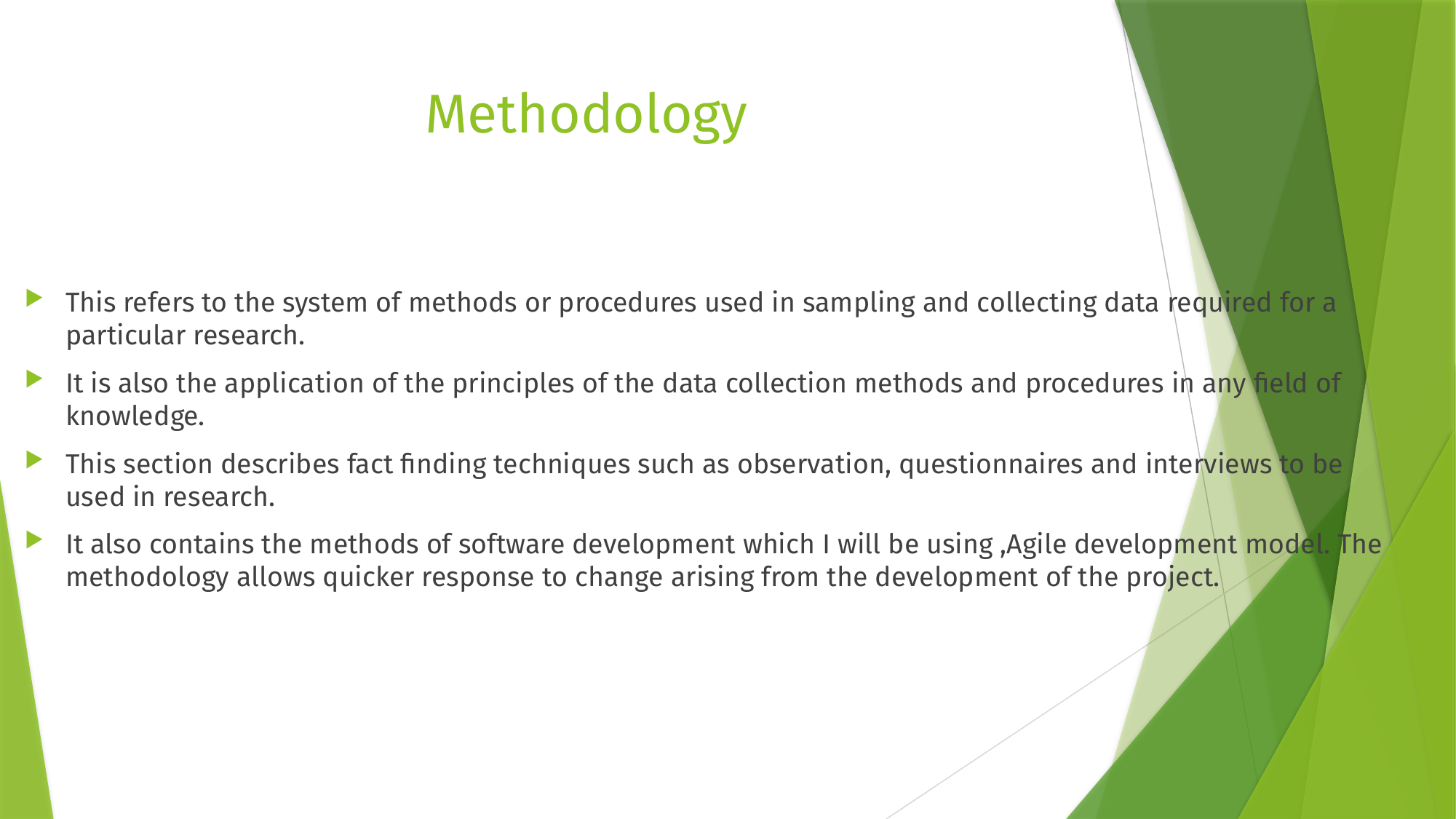

# Methodology
This refers to the system of methods or procedures used in sampling and collecting data required for a particular research.
It is also the application of the principles of the data collection methods and procedures in any field of knowledge.
This section describes fact finding techniques such as observation, questionnaires and interviews to be used in research.
It also contains the methods of software development which I will be using ,Agile development model. The methodology allows quicker response to change arising from the development of the project.